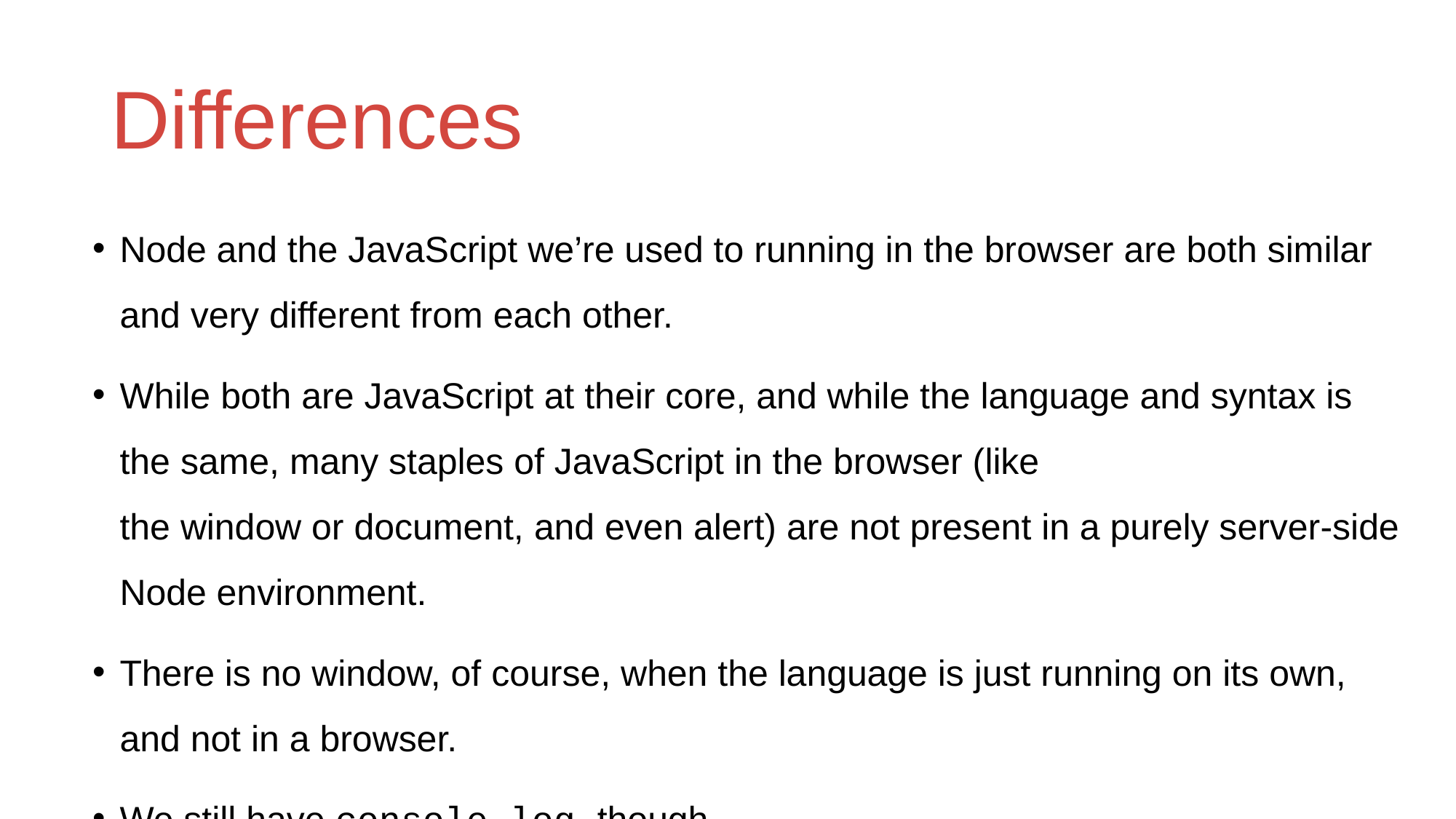

# Differences
Node and the JavaScript we’re used to running in the browser are both similar and very different from each other.
While both are JavaScript at their core, and while the language and syntax is the same, many staples of JavaScript in the browser (like the window or document, and even alert) are not present in a purely server-side Node environment.
There is no window, of course, when the language is just running on its own, and not in a browser.
We still have console.log though